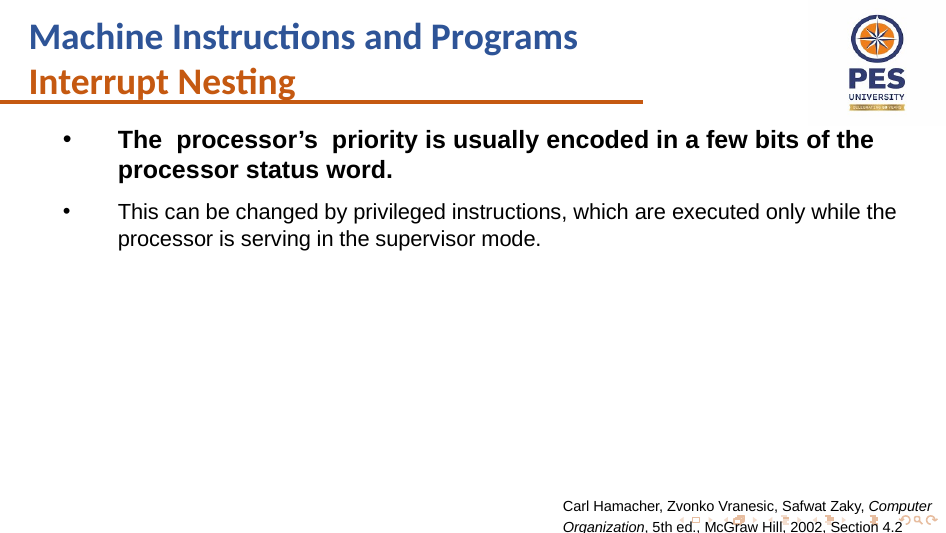

Machine Instructions and Programs
Interrupt Nesting

The  processor’s  priority is usually encoded in a few bits of the processor status word.
This can be changed by privileged instructions, which are executed only while the processor is serving in the supervisor mode.

Carl Hamacher, Zvonko Vranesic, Safwat Zaky, Computer Organization, 5th ed., McGraw Hill, 2002, Section 4.2